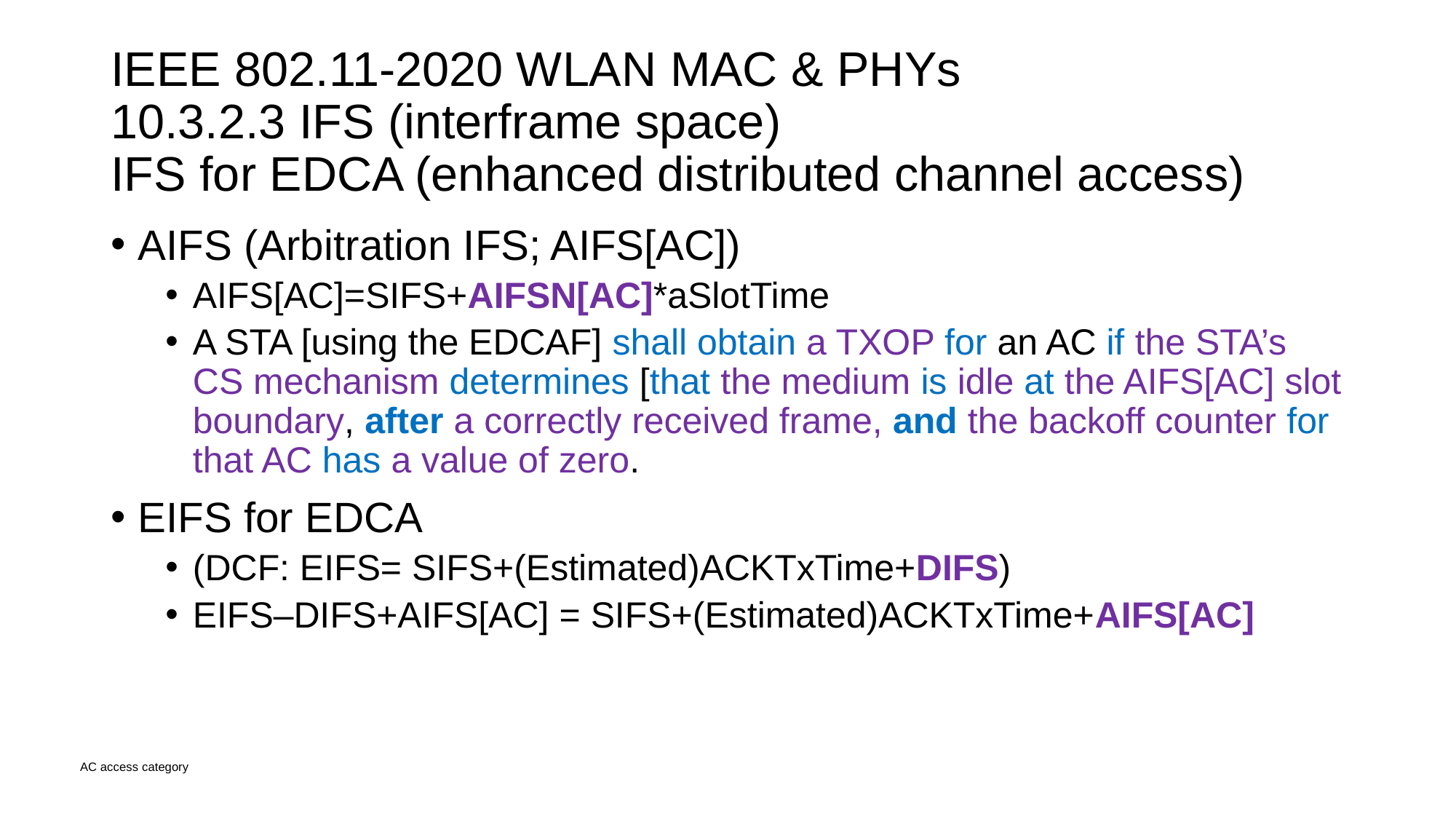

# IEEE 802.11-2020 WLAN MAC & PHYs 10.3.2.3 IFS (interframe space) IFS for EDCA (enhanced distributed channel access)
AIFS (Arbitration IFS; AIFS[AC])
AIFS[AC]=SIFS+AIFSN[AC]*aSlotTime
A STA [using the EDCAF] shall obtain a TXOP for an AC if the STA’s CS mechanism determines [that the medium is idle at the AIFS[AC] slot boundary, after a correctly received frame, and the backoff counter for that AC has a value of zero.
EIFS for EDCA
(DCF: EIFS= SIFS+(Estimated)ACKTxTime+DIFS)
EIFS–DIFS+AIFS[AC] = SIFS+(Estimated)ACKTxTime+AIFS[AC]

AC access category